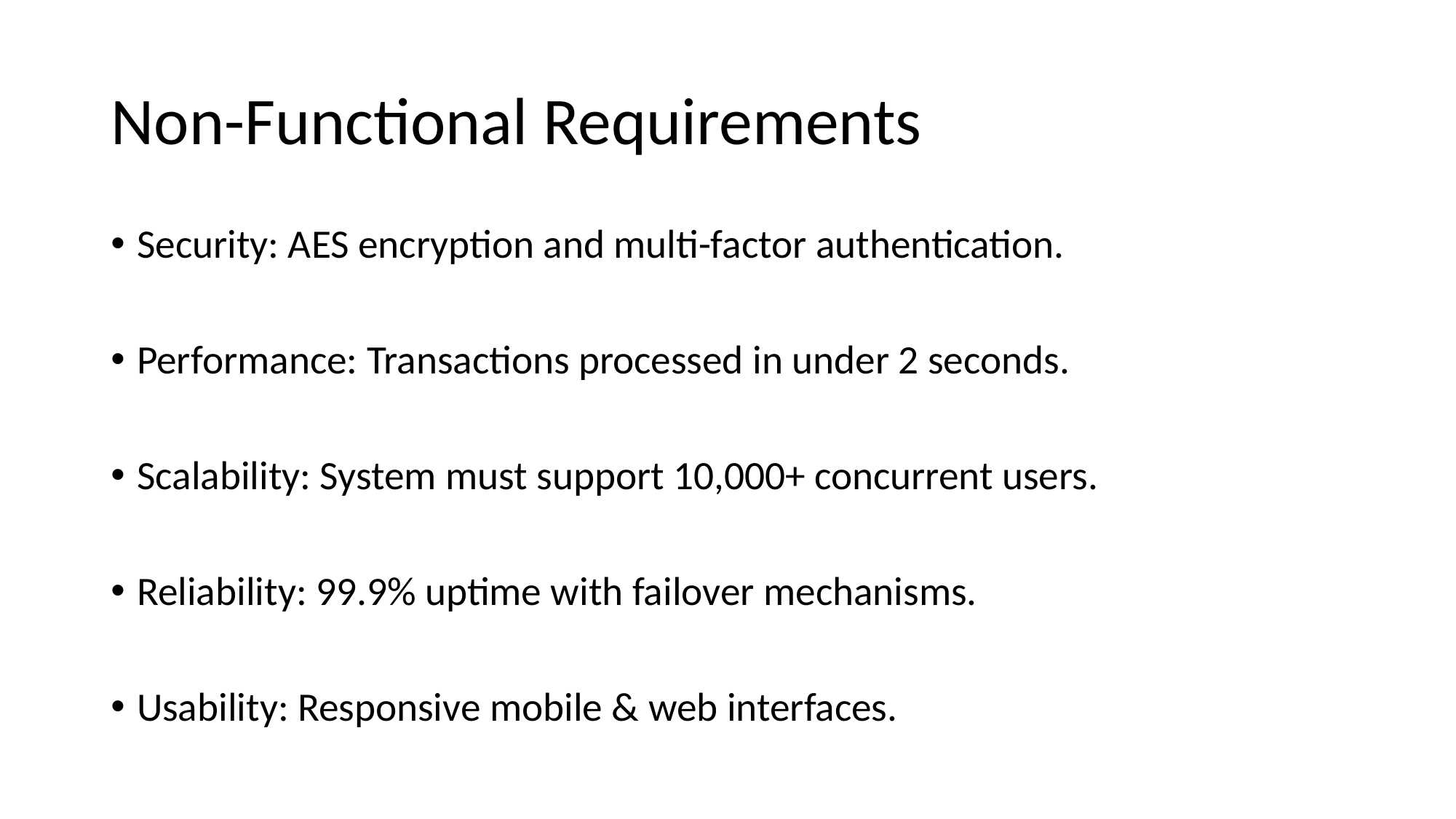

# Non-Functional Requirements
Security: AES encryption and multi-factor authentication.

Performance: Transactions processed in under 2 seconds.

Scalability: System must support 10,000+ concurrent users.

Reliability: 99.9% uptime with failover mechanisms.

Usability: Responsive mobile & web interfaces.